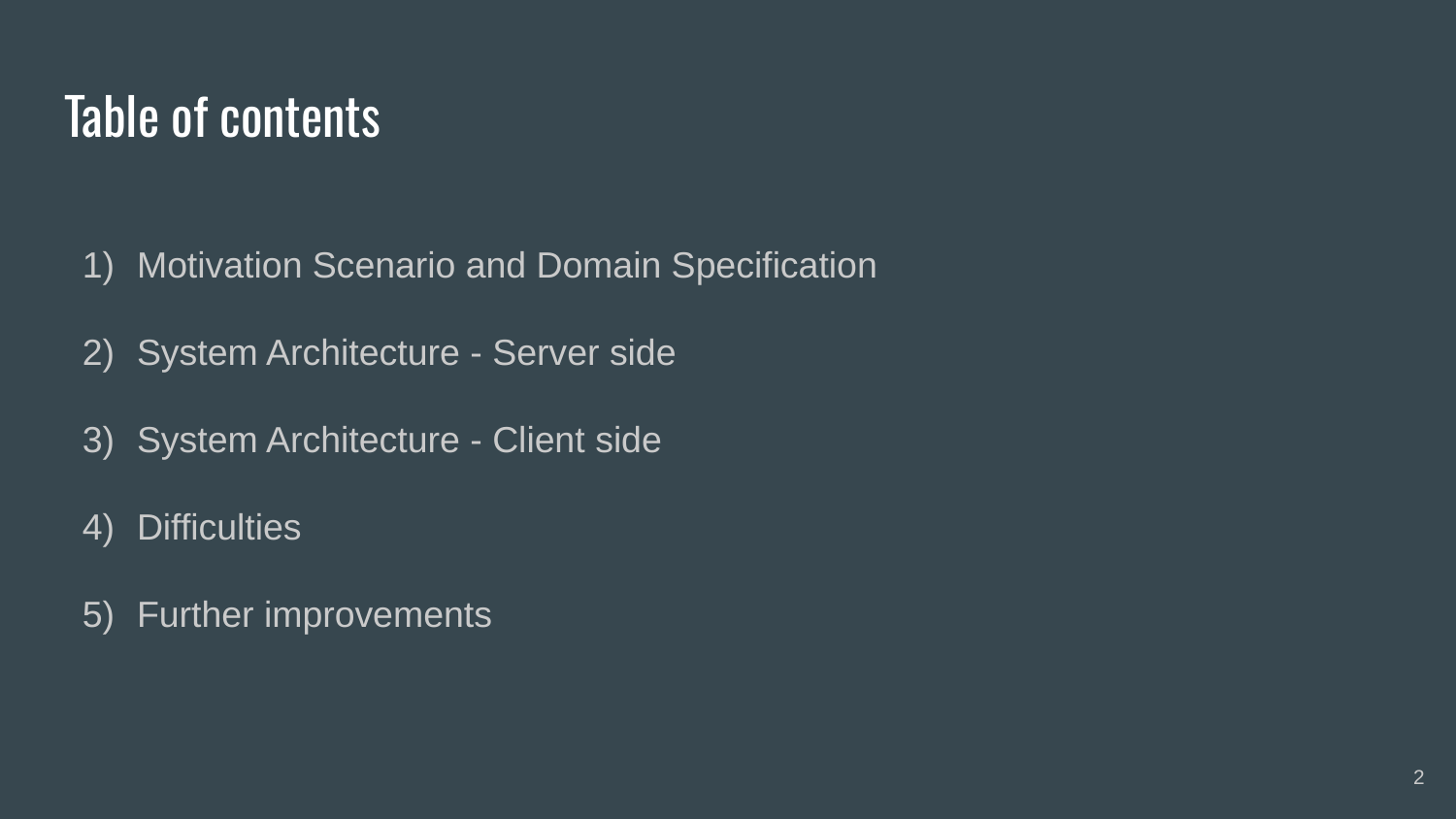

# Table of contents
Motivation Scenario and Domain Specification
System Architecture - Server side
System Architecture - Client side
Difficulties
Further improvements
2